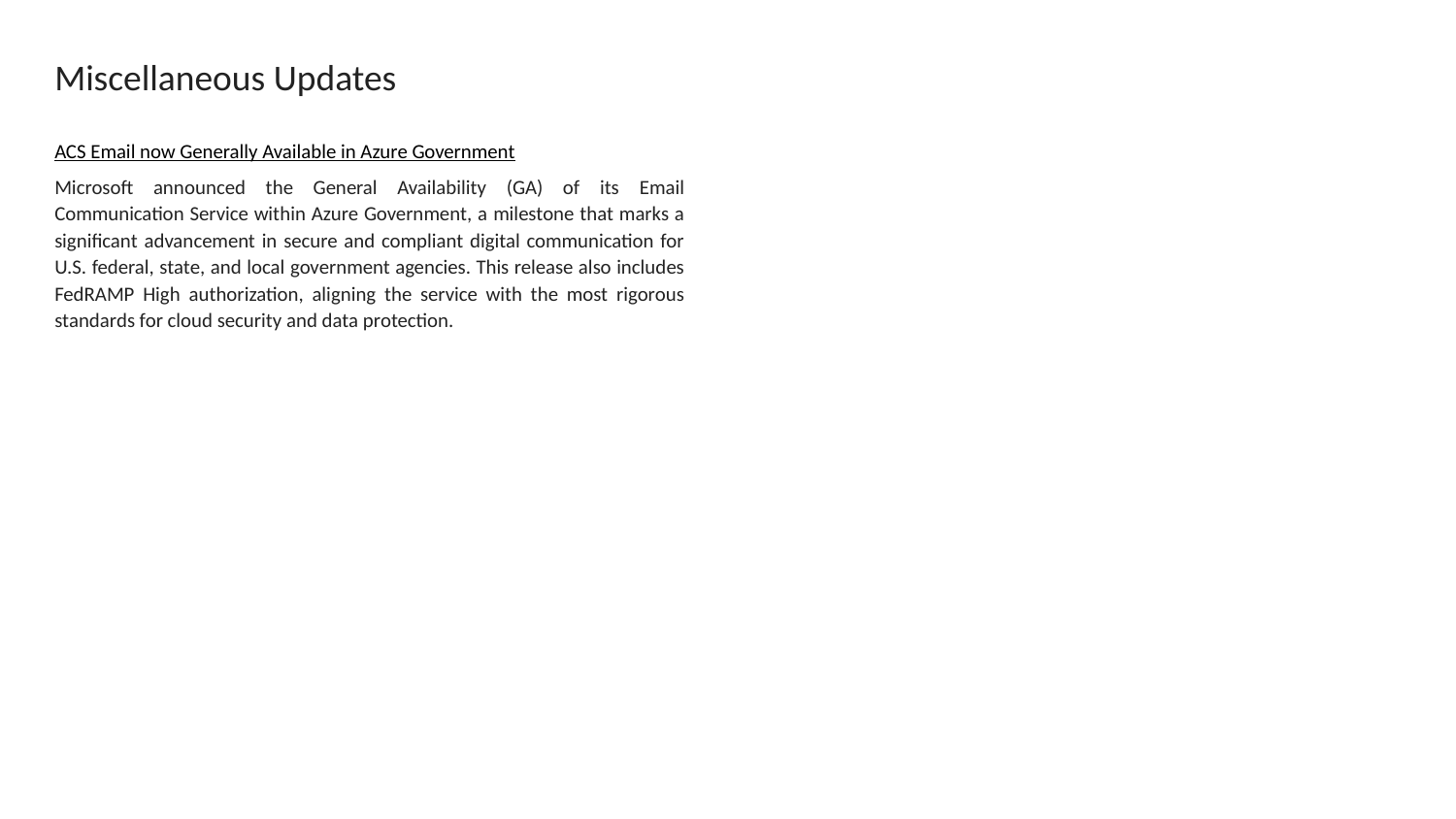

# Miscellaneous Updates
ACS Email now Generally Available in Azure Government
Microsoft announced the General Availability (GA) of its Email Communication Service within Azure Government, a milestone that marks a significant advancement in secure and compliant digital communication for U.S. federal, state, and local government agencies. This release also includes FedRAMP High authorization, aligning the service with the most rigorous standards for cloud security and data protection.